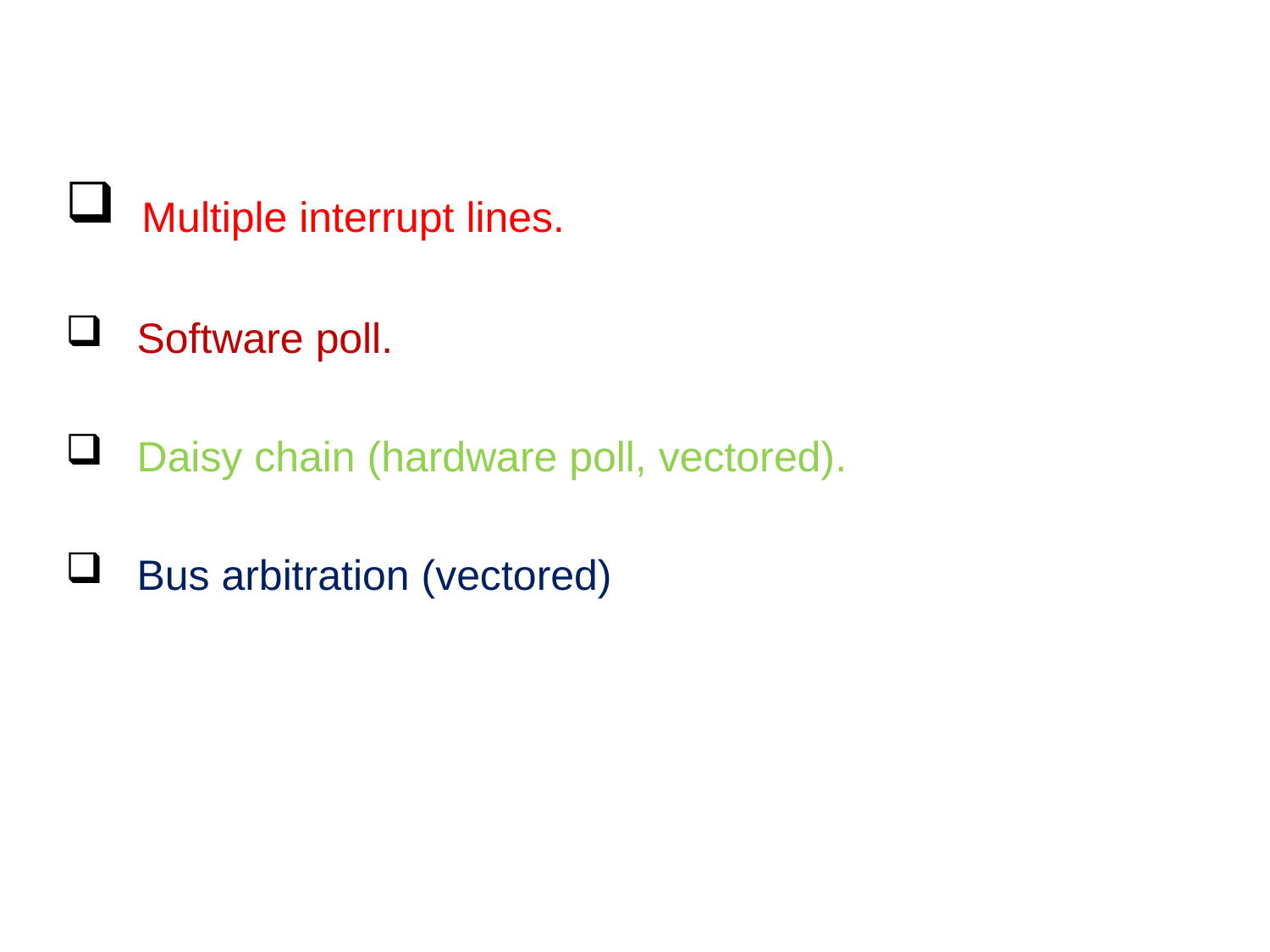

Multiple interrupt lines.

  Software poll.

  Daisy chain (hardware poll, vectored).

  Bus arbitration (vectored)